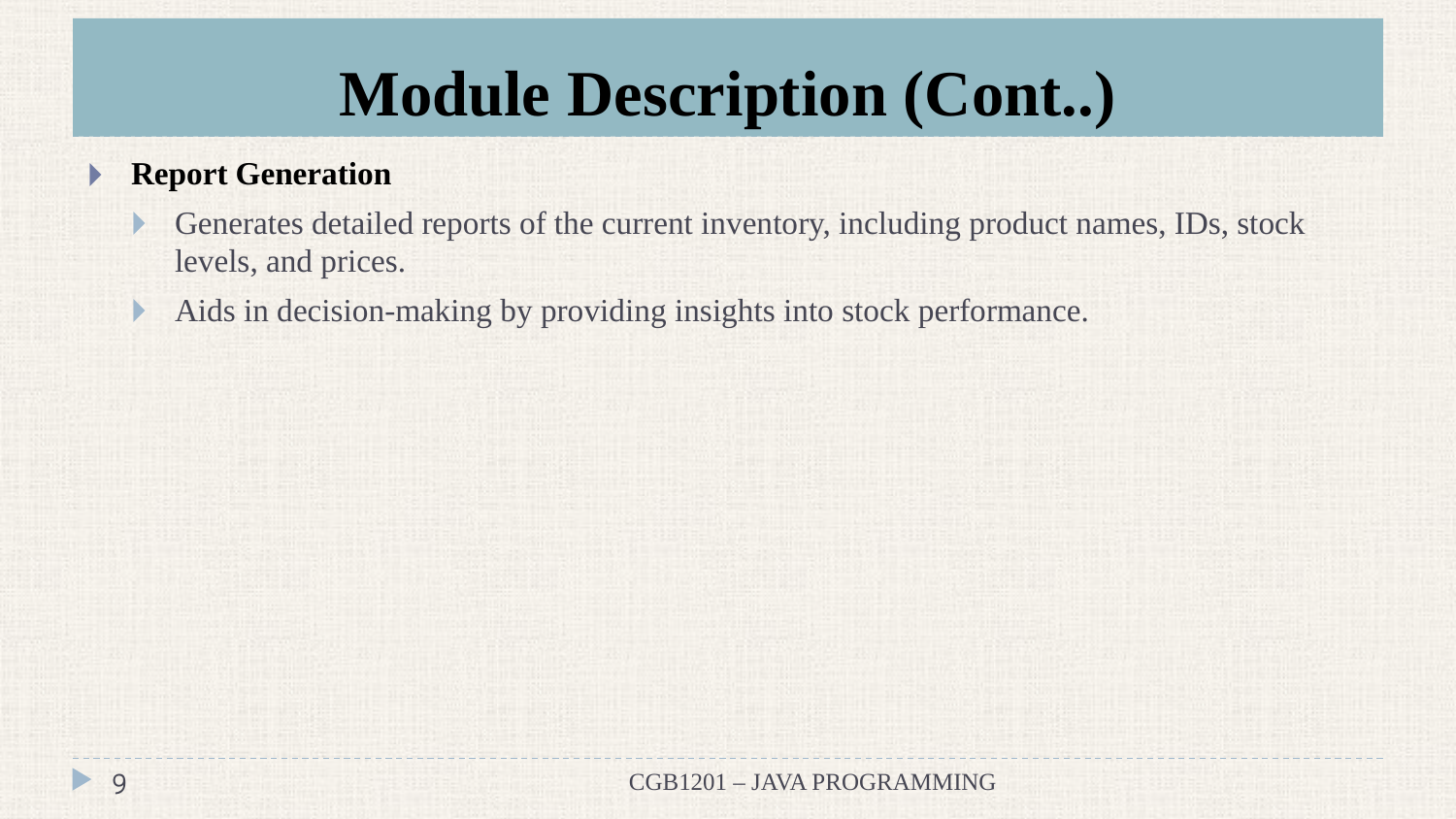

# Module Description (Cont..)
Report Generation
Generates detailed reports of the current inventory, including product names, IDs, stock levels, and prices.
Aids in decision-making by providing insights into stock performance.

9
CGB1201 – JAVA PROGRAMMING